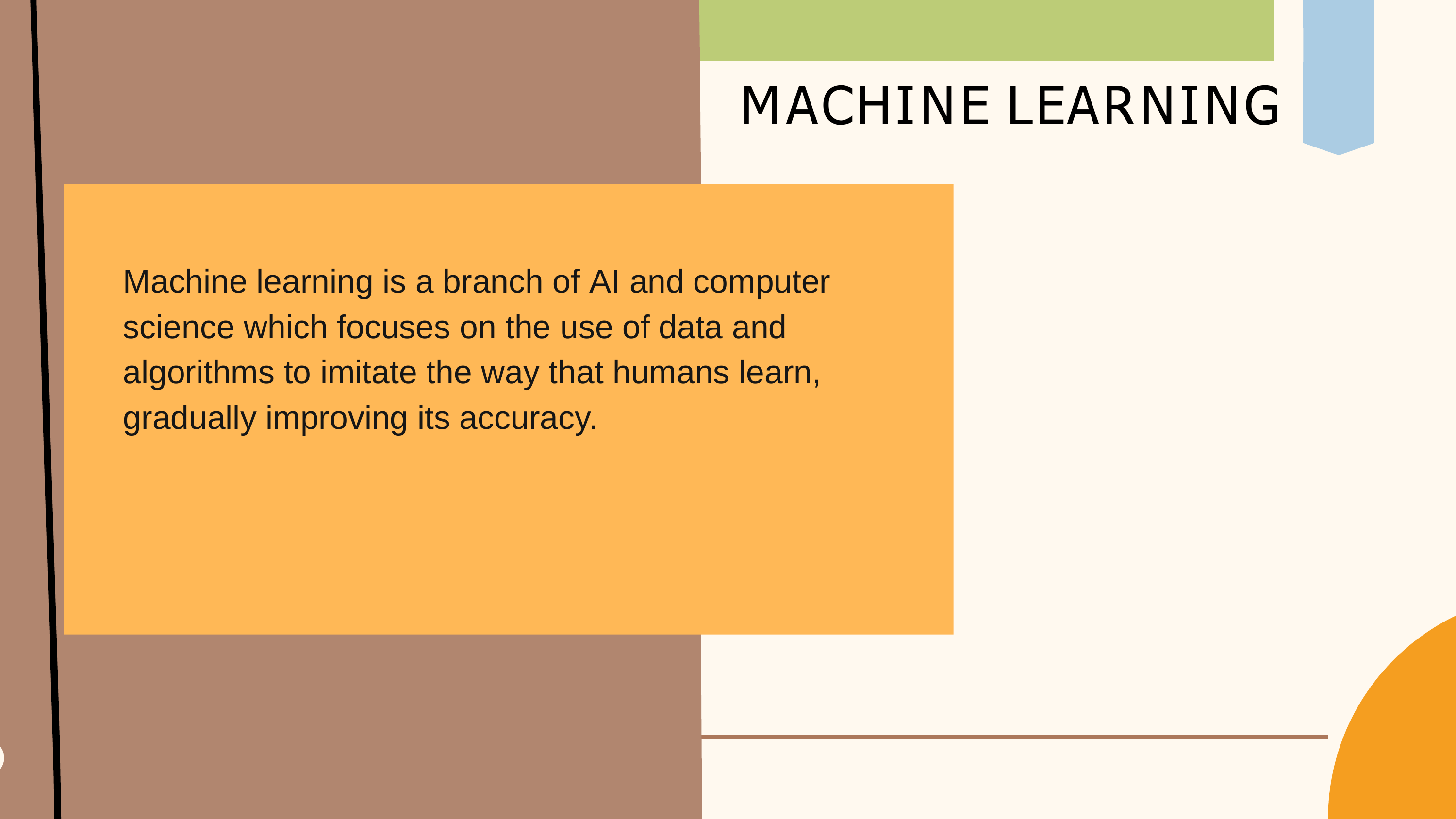

# MACHINE LEARNING
Machine learning is a branch of AI and computer science which focuses on the use of data and algorithms to imitate the way that humans learn, gradually improving its accuracy.